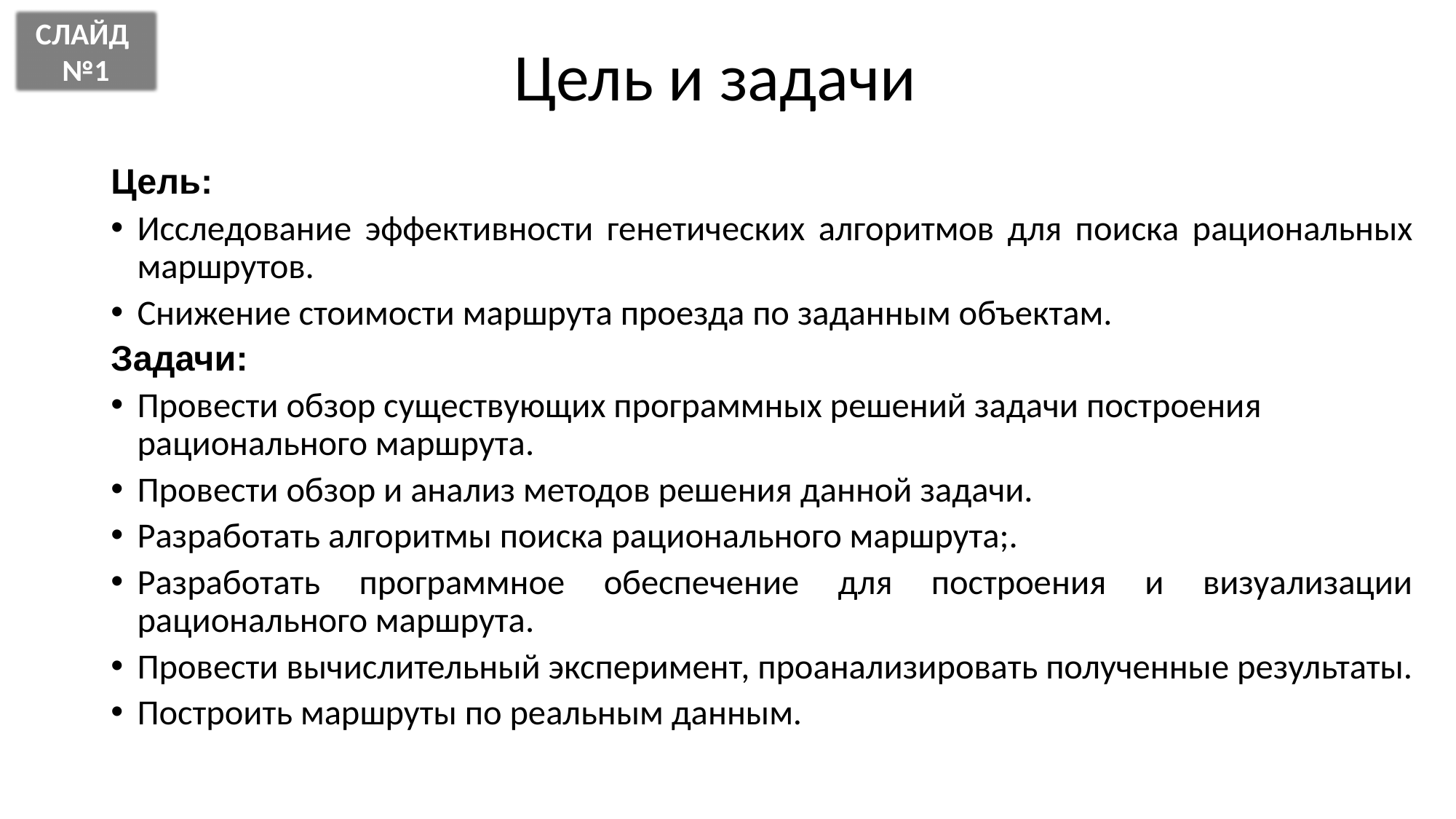

# Цель и задачи
СЛАЙД
№1
Цель:
Исследование эффективности генетических алгоритмов для поиска рациональных маршрутов.
Снижение стоимости маршрута проезда по заданным объектам.
Задачи:
Провести обзор существующих программных решений задачи построения рационального маршрута.
Провести обзор и анализ методов решения данной задачи.
Разработать алгоритмы поиска рационального маршрута;.
Разработать программное обеспечение для построения и визуализации рационального маршрута.
Провести вычислительный эксперимент, проанализировать полученные результаты.
Построить маршруты по реальным данным.